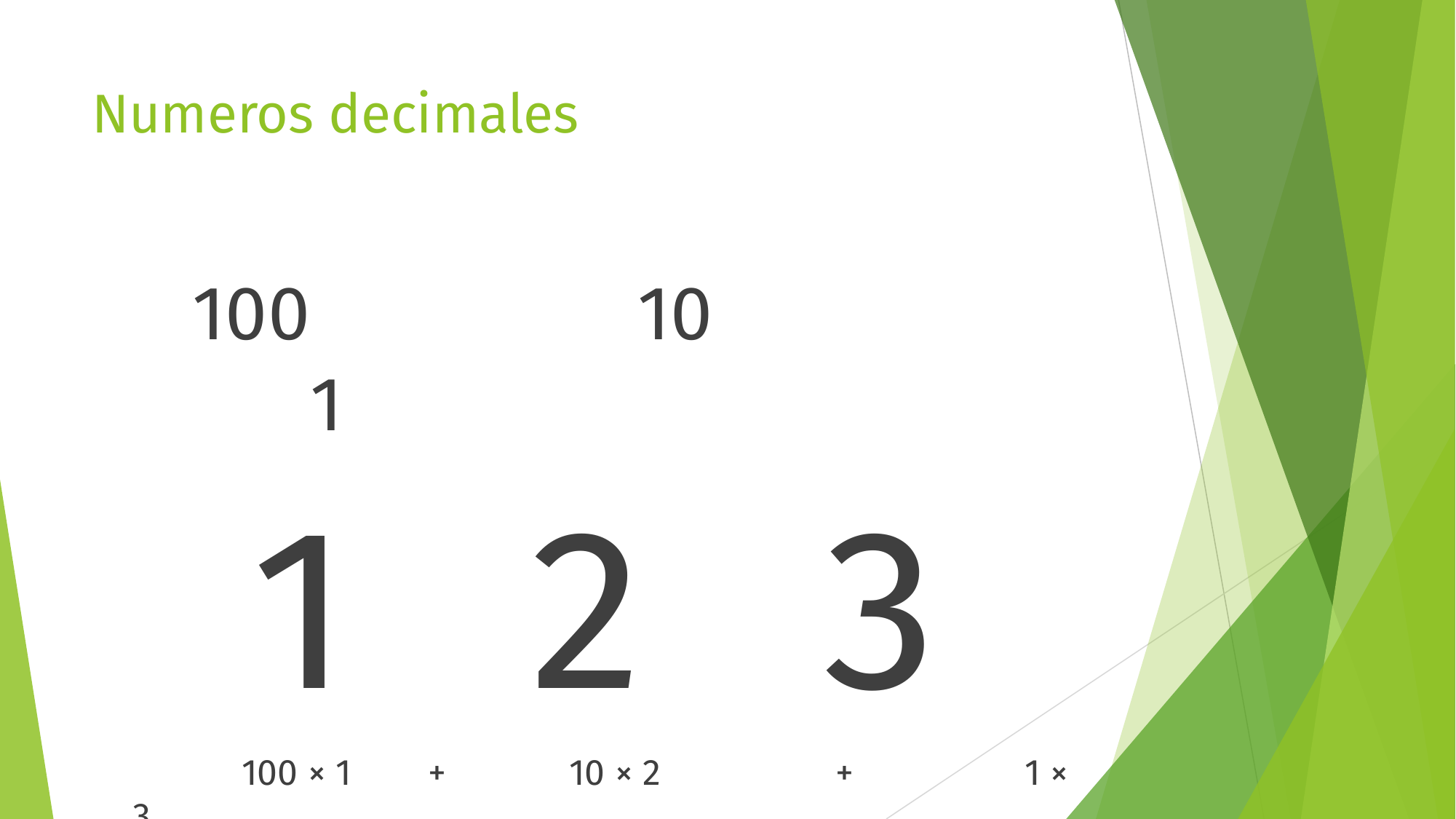

# Numeros decimales
     100 	   		10 						1
1   2   3
   		100 × 1        + 		10 × 2		     + 		  1 × 3